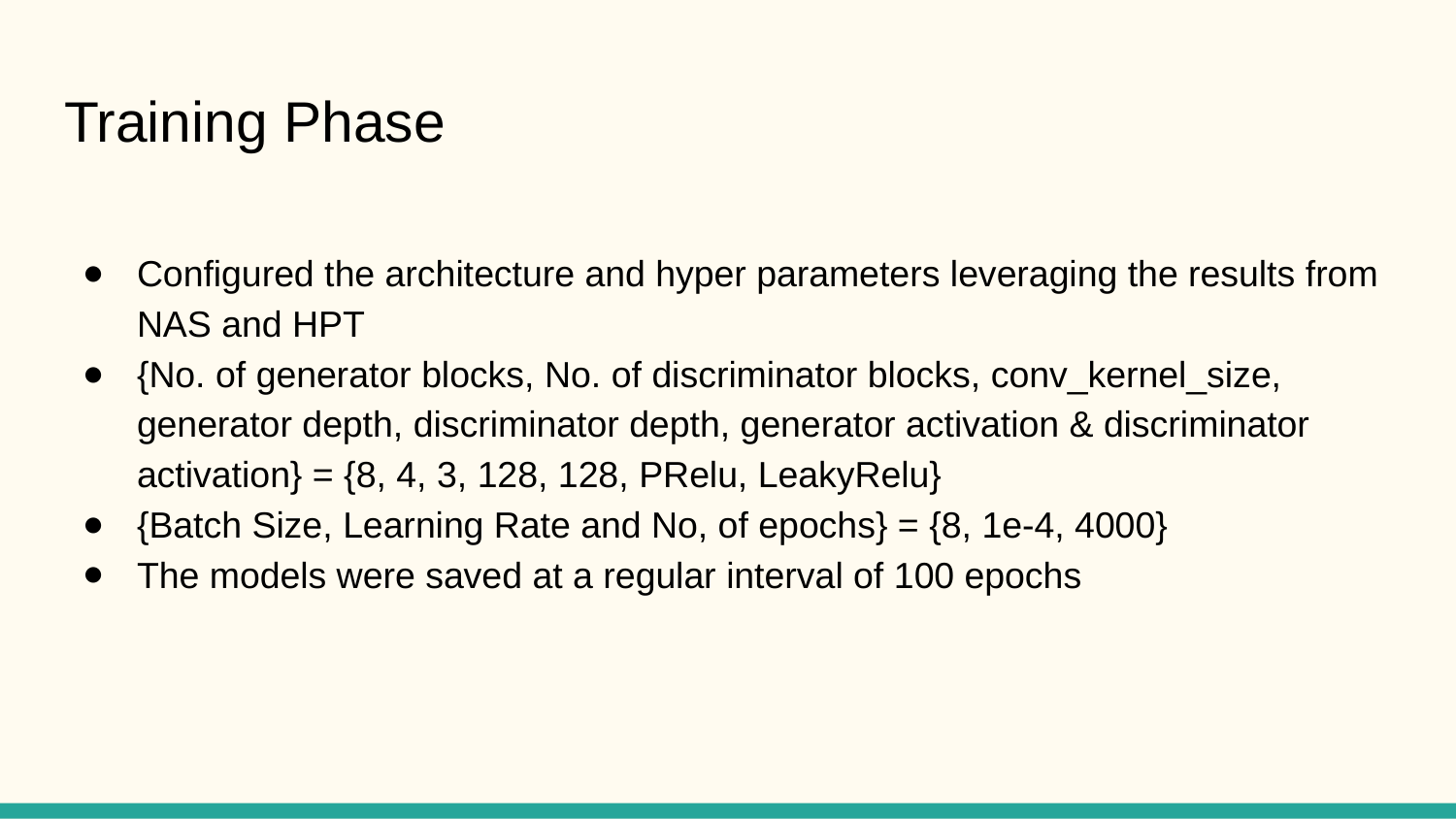

# Training Phase
Configured the architecture and hyper parameters leveraging the results from NAS and HPT
{No. of generator blocks, No. of discriminator blocks, conv_kernel_size, generator depth, discriminator depth, generator activation & discriminator activation} = {8, 4, 3, 128, 128, PRelu, LeakyRelu}
{Batch Size, Learning Rate and No, of epochs} = {8, 1e-4, 4000}
The models were saved at a regular interval of 100 epochs